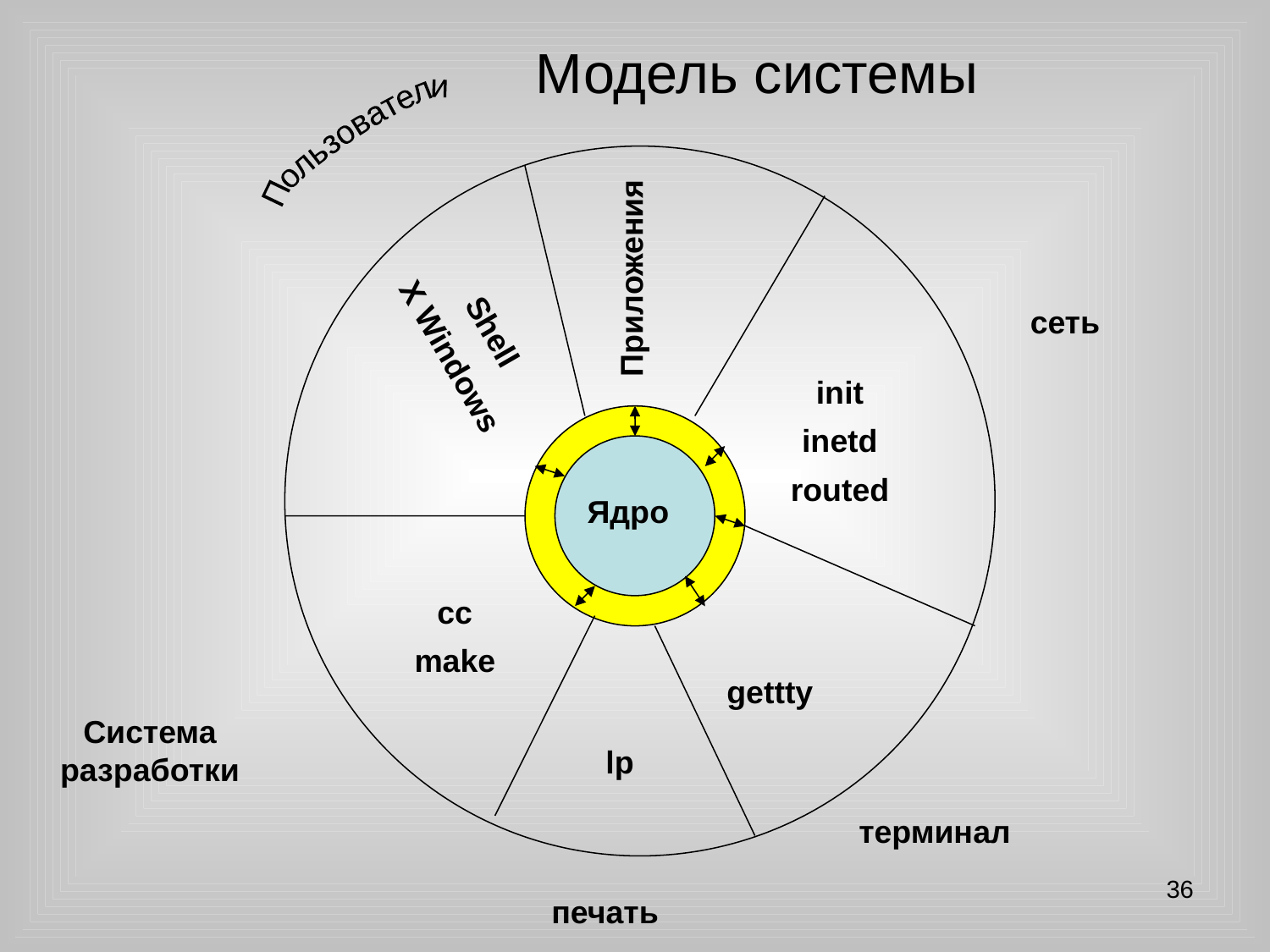

Модель системы
Пользователи

Приложения
Shell
X Windows
init
inetd
routed

Ядро

cc
make

gettty
lp
терминал

сеть

Система разработки
36
печать